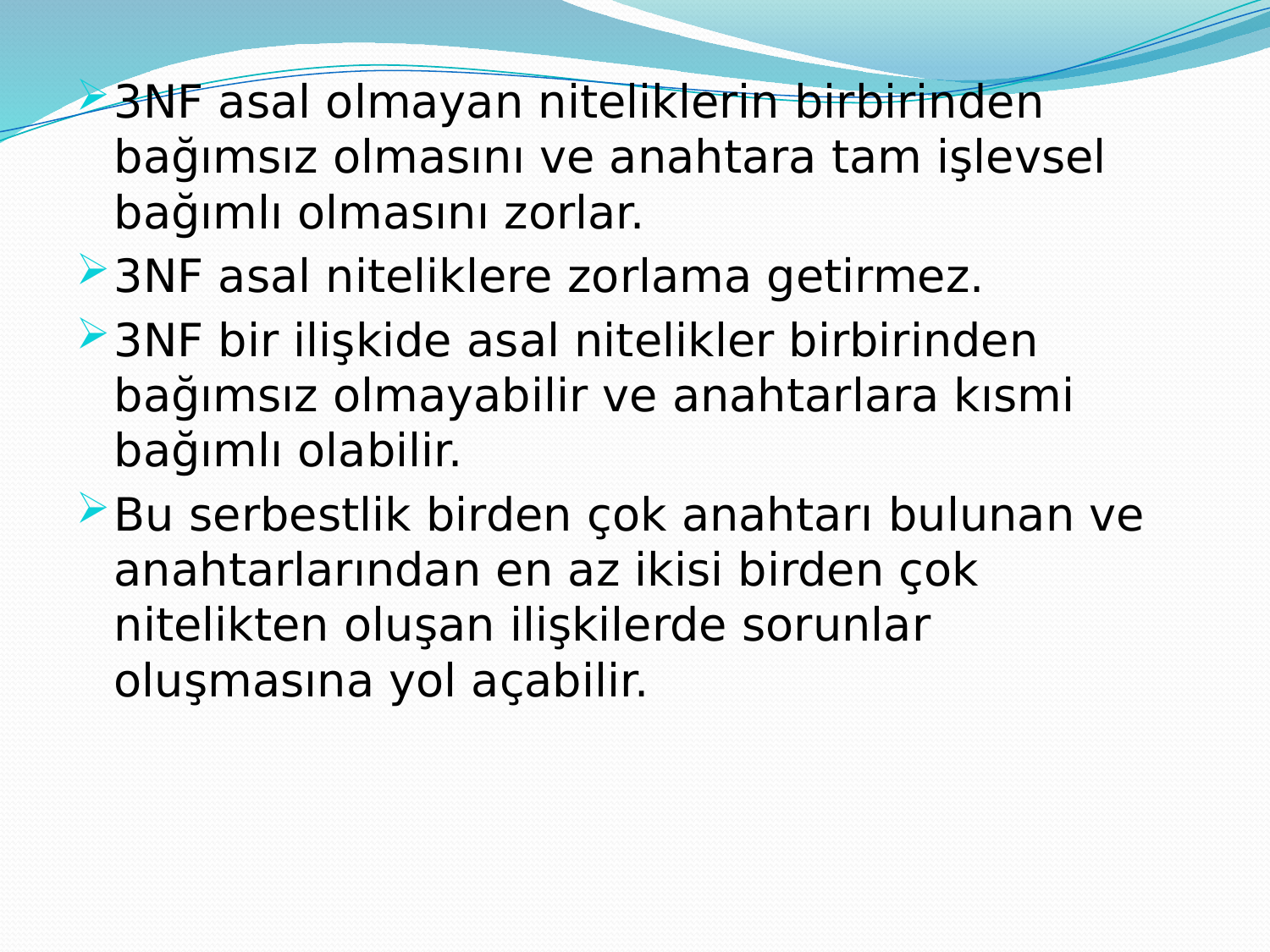

3NF asal olmayan niteliklerin birbirinden bağımsız olmasını ve anahtara tam işlevsel bağımlı olmasını zorlar.
3NF asal niteliklere zorlama getirmez.
3NF bir ilişkide asal nitelikler birbirinden bağımsız olmayabilir ve anahtarlara kısmi bağımlı olabilir.
Bu serbestlik birden çok anahtarı bulunan ve anahtarlarından en az ikisi birden çok nitelikten oluşan ilişkilerde sorunlar oluşmasına yol açabilir.